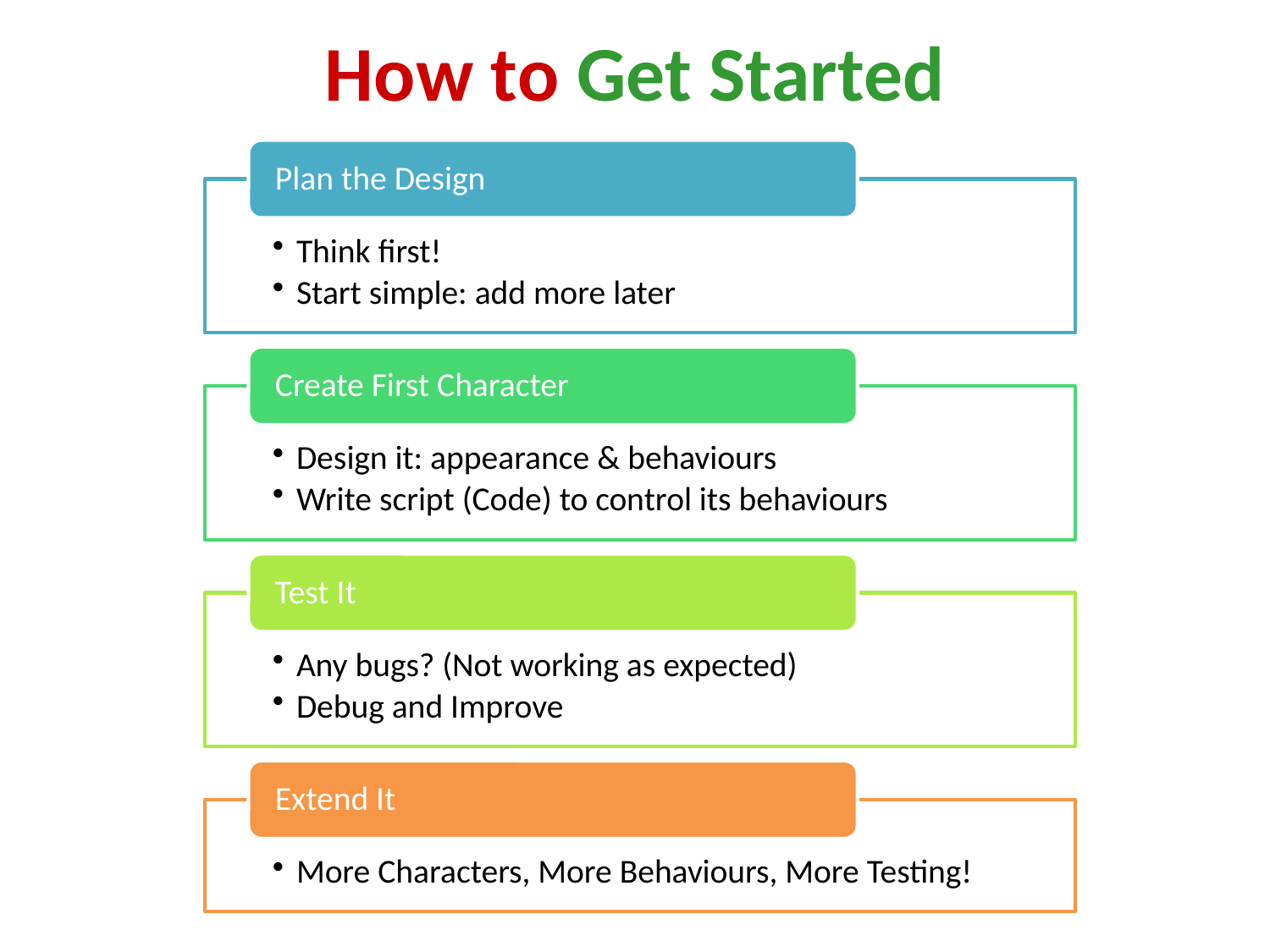

# How to Get Started
Think first!
Start simple: add more later
Plan the Design
Design it: appearance & behaviours
Write script (Code) to control its behaviours
Create First Character
Any bugs? (Not working as expected)
Debug and Improve
Test It
More Characters, More Behaviours, More Testing!
Extend It